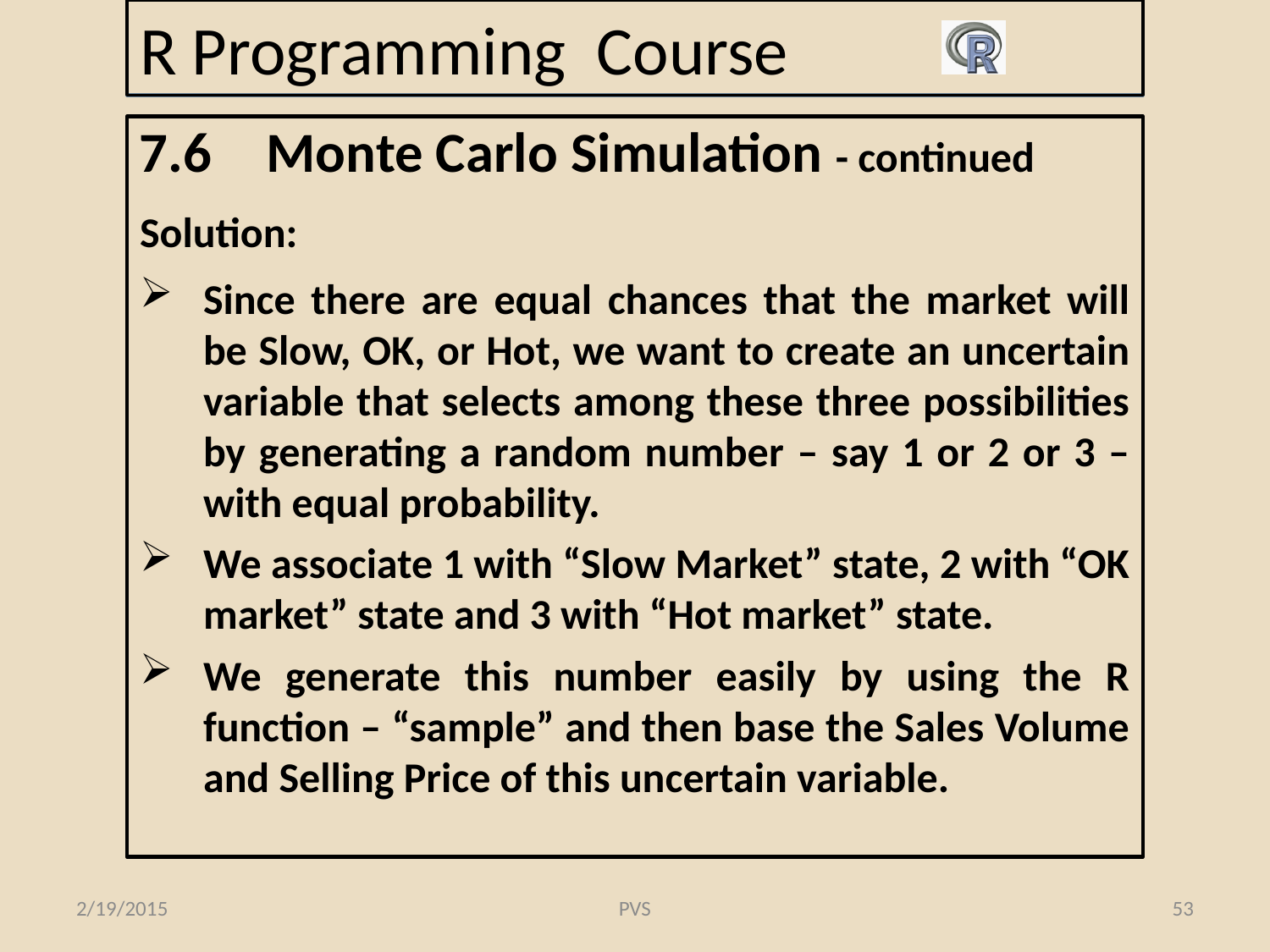

# R Programming  Course
7.6	Monte Carlo Simulation - continued

Solution:
Since there are equal chances that the market will be Slow, OK, or Hot, we want to create an uncertain variable that selects among these three possibilities by generating a random number – say 1 or 2 or 3 – with equal probability.
We associate 1 with “Slow Market” state, 2 with “OK market” state and 3 with “Hot market” state.
We generate this number easily by using the R function – “sample” and then base the Sales Volume and Selling Price of this uncertain variable.

2/19/2015
PVS
53